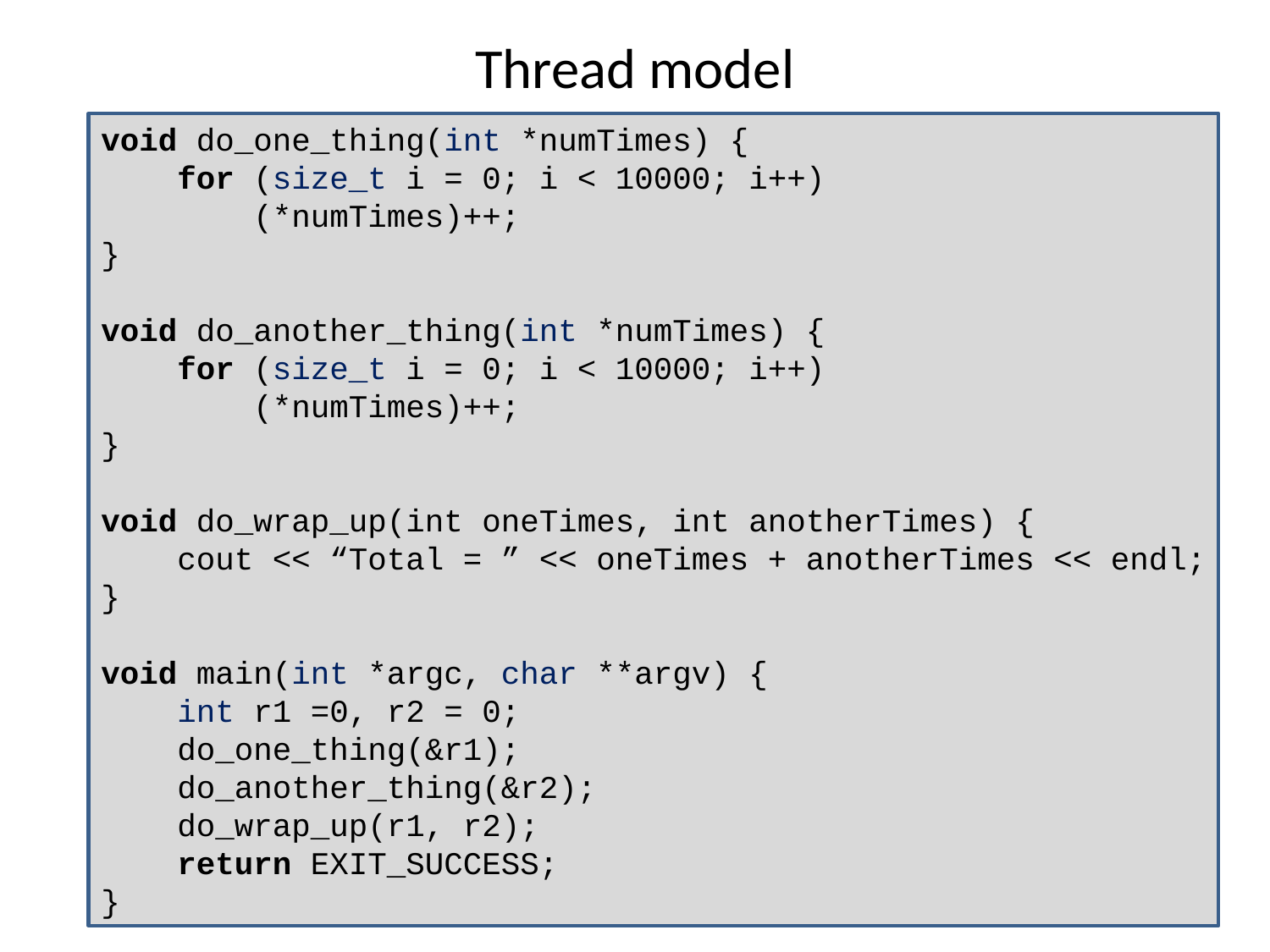

# Thread model
void do_one_thing(int *numTimes) {
    for (size_t i = 0; i < 10000; i++)
        (*numTimes)++;
}

void do_another_thing(int *numTimes) {
    for (size_t i = 0; i < 10000; i++)
        (*numTimes)++;
}

void do_wrap_up(int oneTimes, int anotherTimes) {
    cout << “Total = ” << oneTimes + anotherTimes << endl;
}

void main(int *argc, char **argv) {
    int r1 =0, r2 = 0;
    do_one_thing(&r1);
    do_another_thing(&r2);
    do_wrap_up(r1, r2);
    return EXIT_SUCCESS;
}